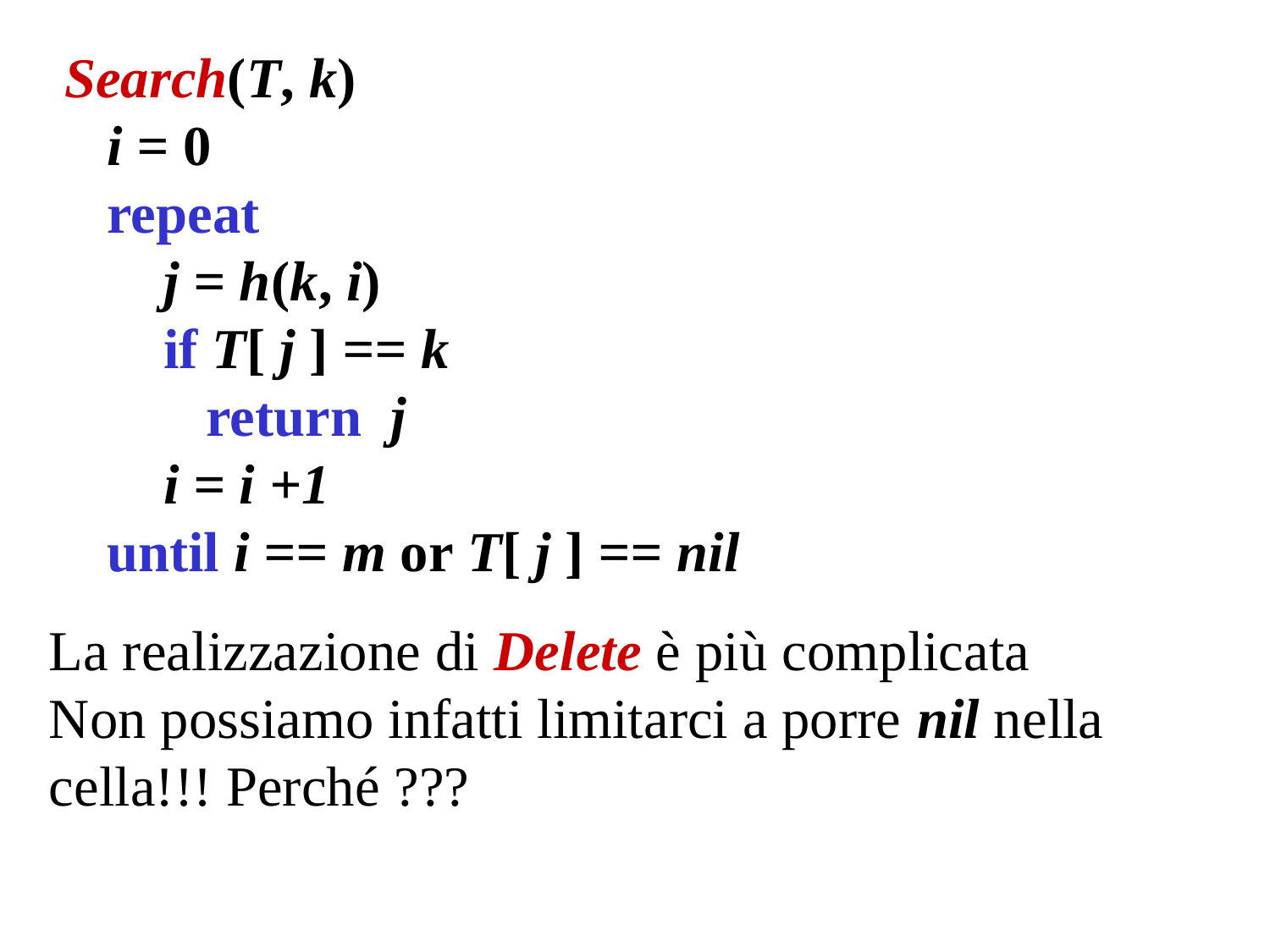

Search(T, k)
   i = 0
   repeat
       j = h(k, i)
       if T[ j ] == k
          return  j
       i = i +1
   until i == m or T[ j ] == nil
La realizzazione di Delete è più complicata
Non possiamo infatti limitarci a porre nil nella cella!!! Perché ???